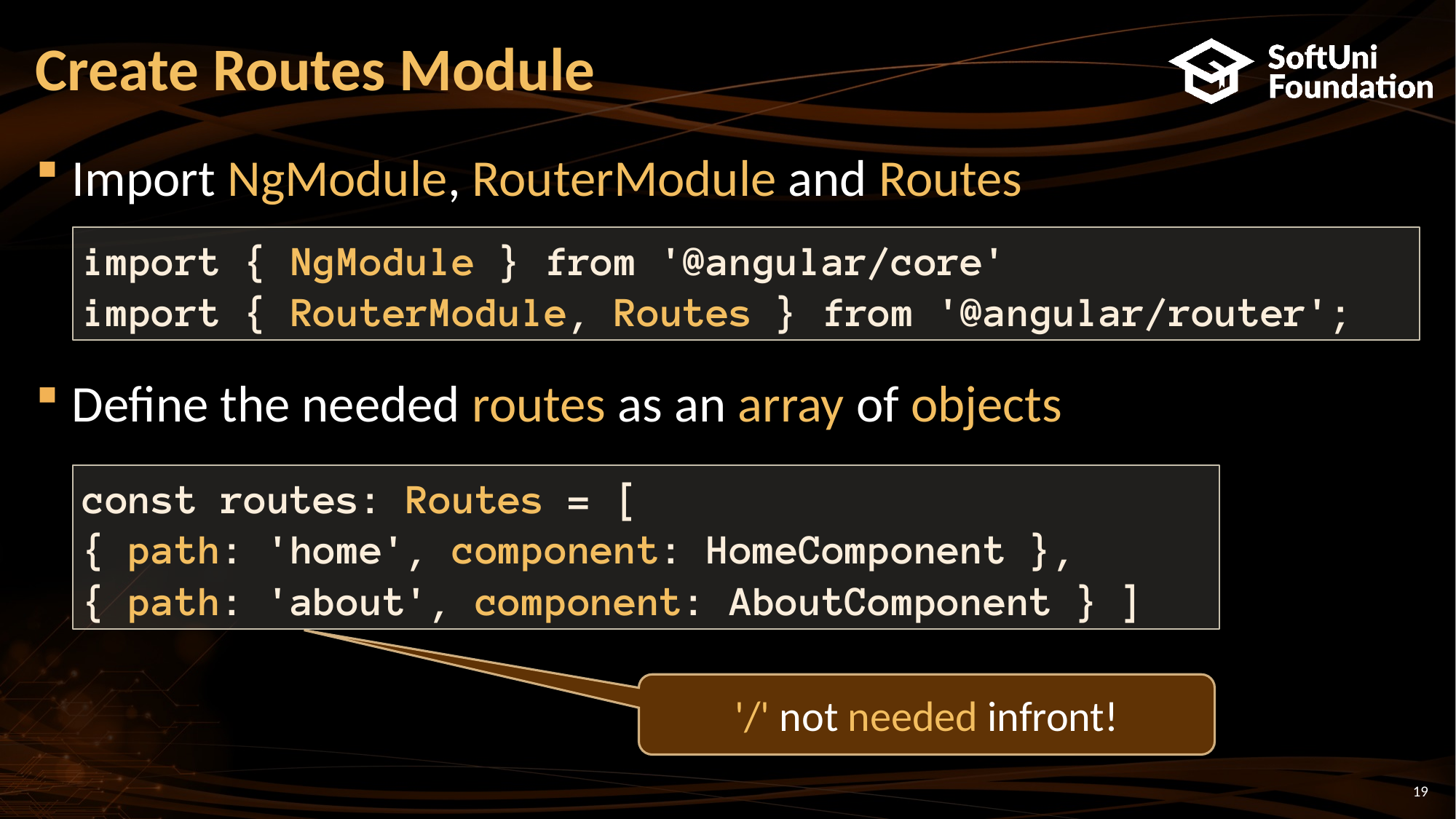

# Create Routes Module
Import NgModule, RouterModule and Routes
Define the needed routes as an array of objects
import { NgModule } from '@angular/core'
import { RouterModule, Routes } from '@angular/router';
const routes: Routes = [
{ path: 'home', component: HomeComponent },
{ path: 'about', component: AboutComponent } ]
'/' not needed infront!
19